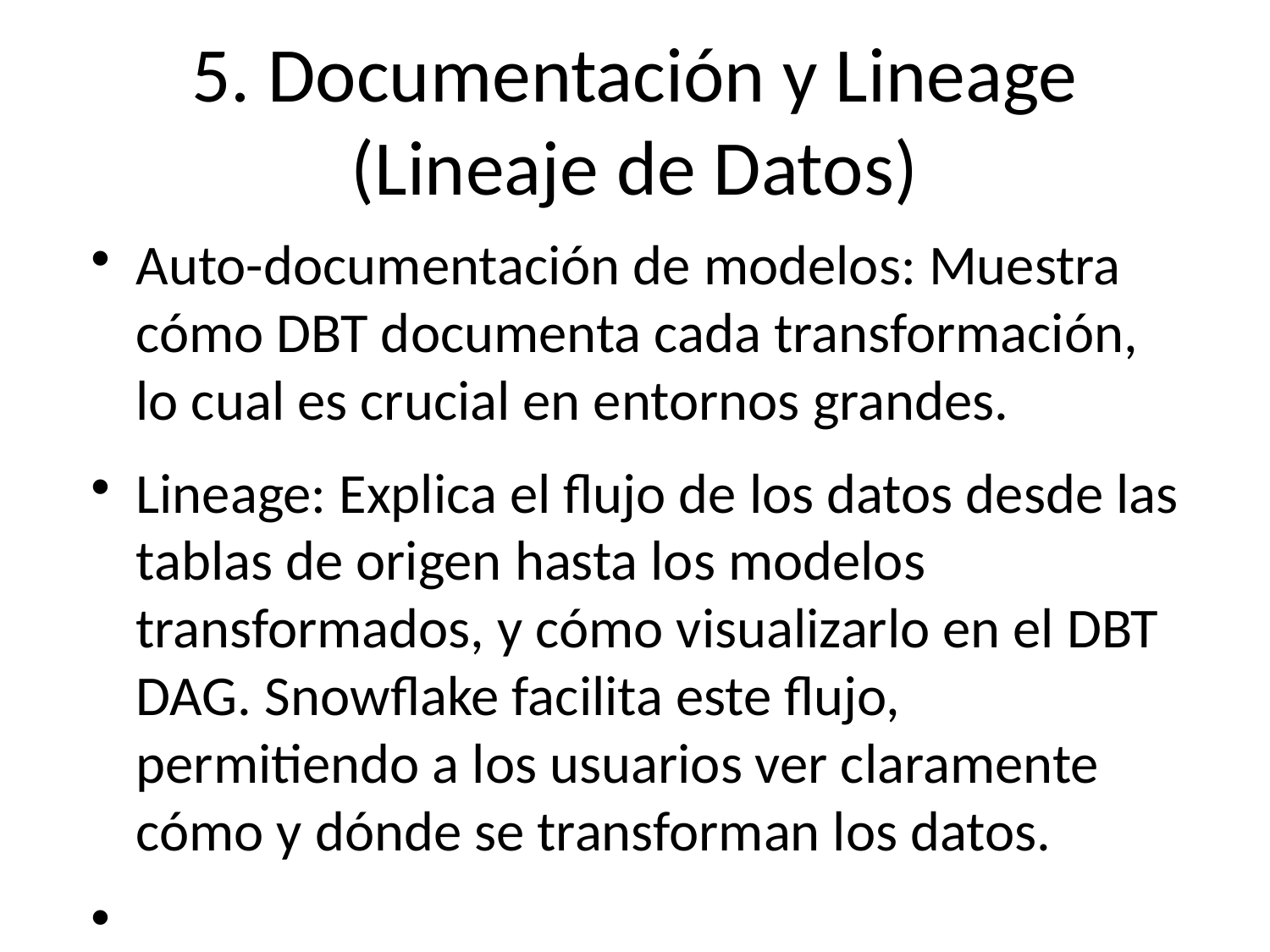

5. Documentación y Lineage (Lineaje de Datos)
Auto-documentación de modelos: Muestra cómo DBT documenta cada transformación, lo cual es crucial en entornos grandes.
Lineage: Explica el flujo de los datos desde las tablas de origen hasta los modelos transformados, y cómo visualizarlo en el DBT DAG. Snowflake facilita este flujo, permitiendo a los usuarios ver claramente cómo y dónde se transforman los datos.